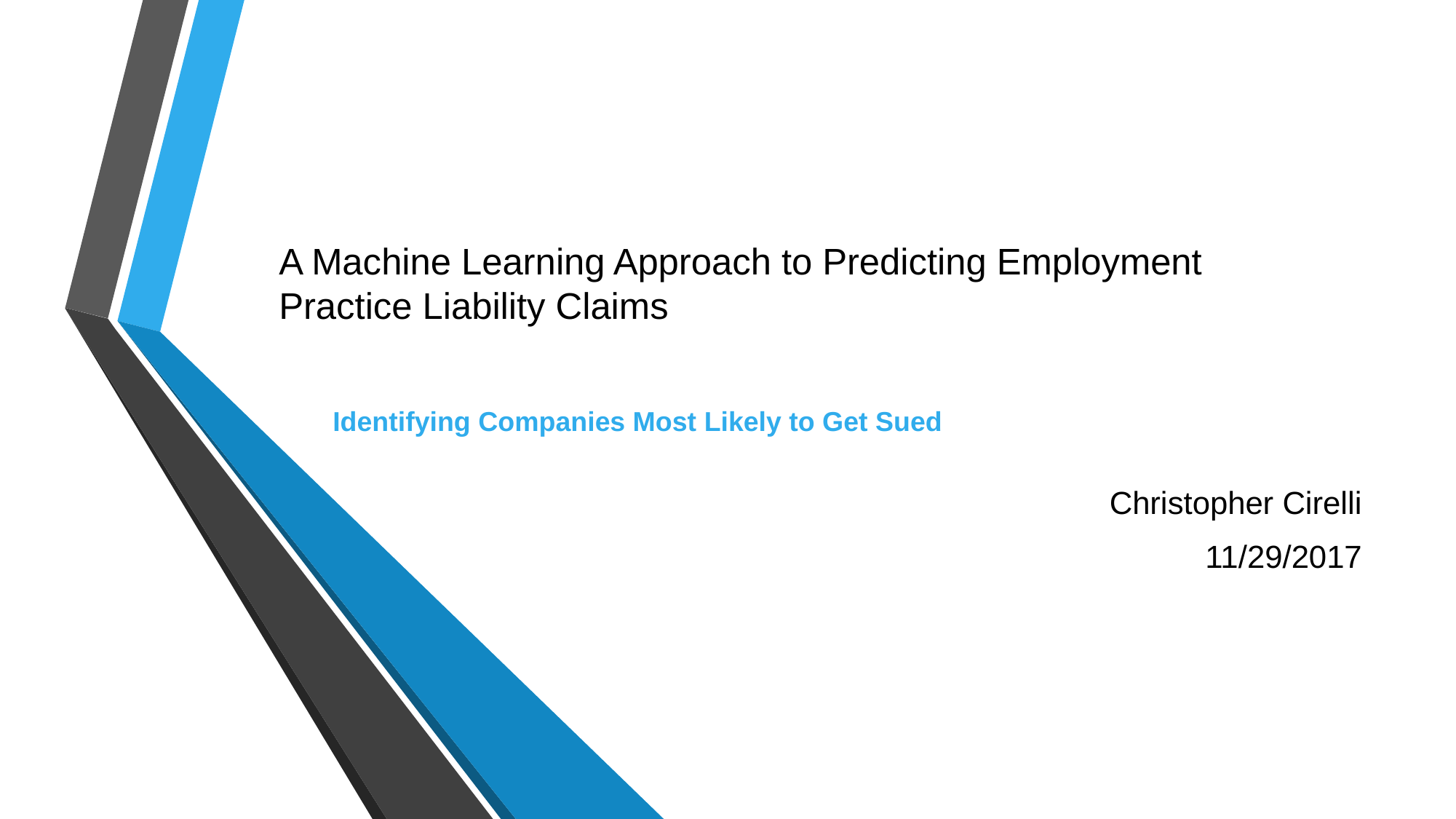

# A Machine Learning Approach to Predicting Employment Practice Liability Claims
Identifying Companies Most Likely to Get Sued
Christopher Cirelli
11/29/2017